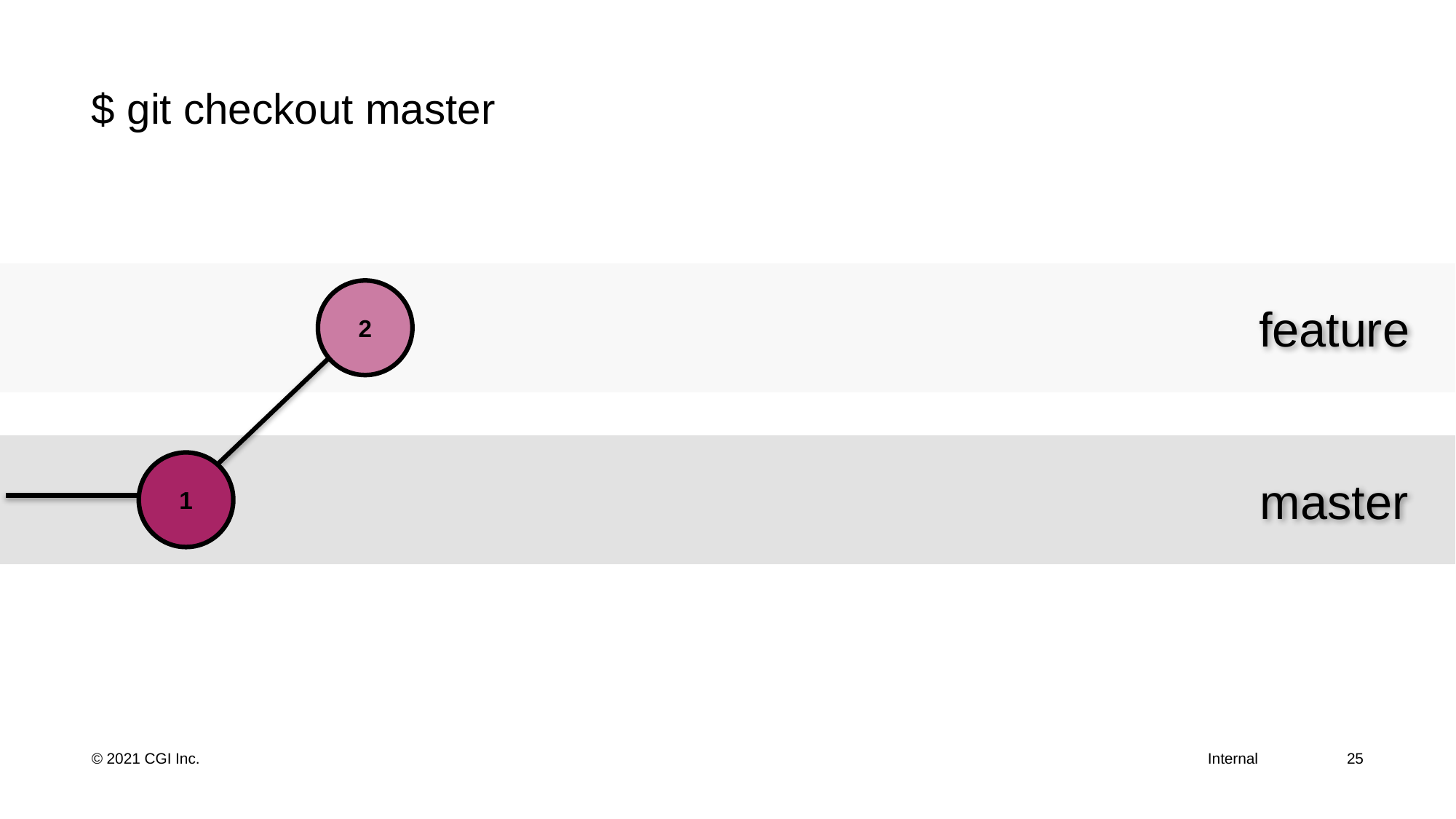

# $ git checkout master

feature
2

master
1
25